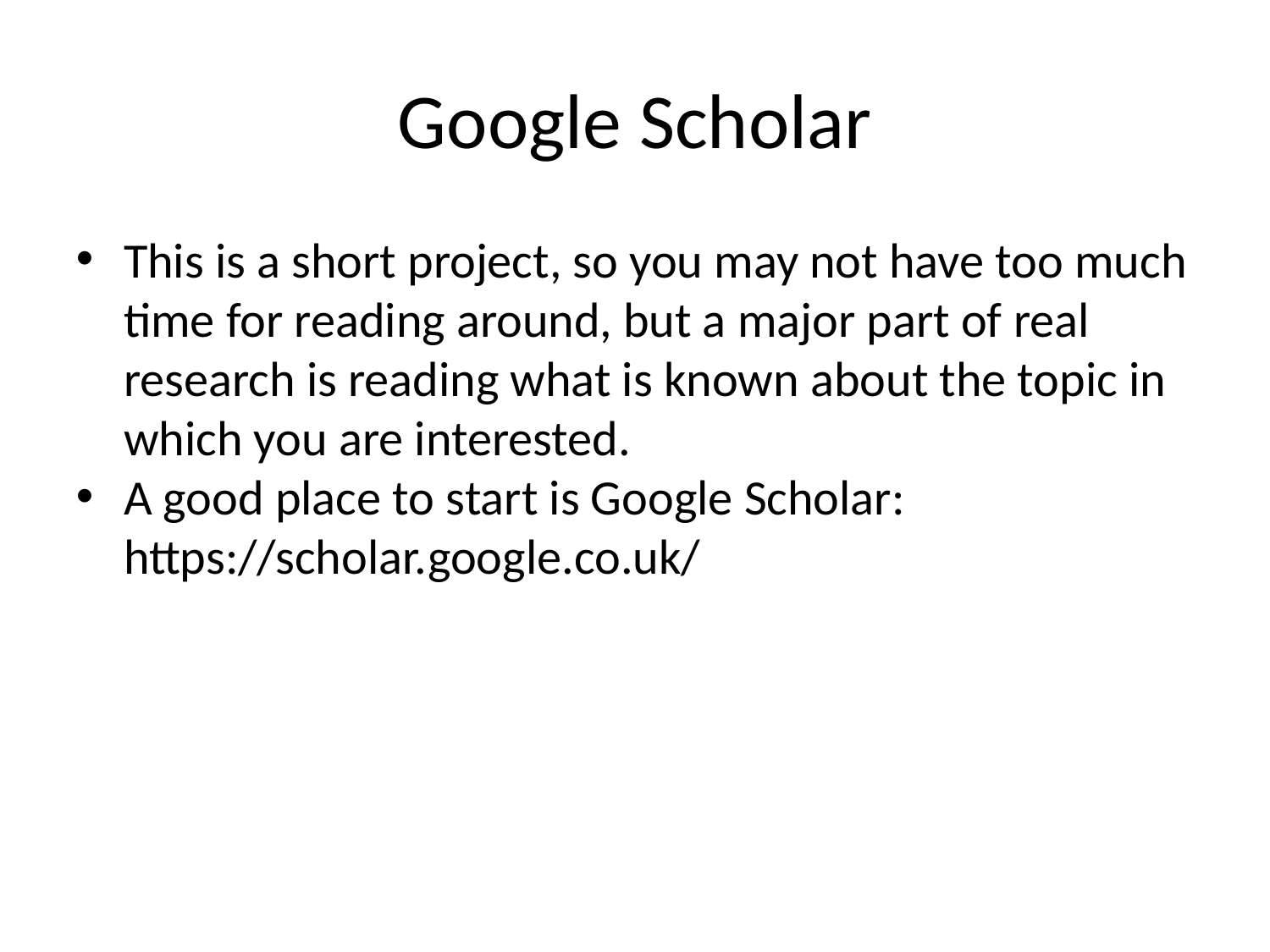

Google Scholar
This is a short project, so you may not have too much time for reading around, but a major part of real research is reading what is known about the topic in which you are interested.
A good place to start is Google Scholar: https://scholar.google.co.uk/